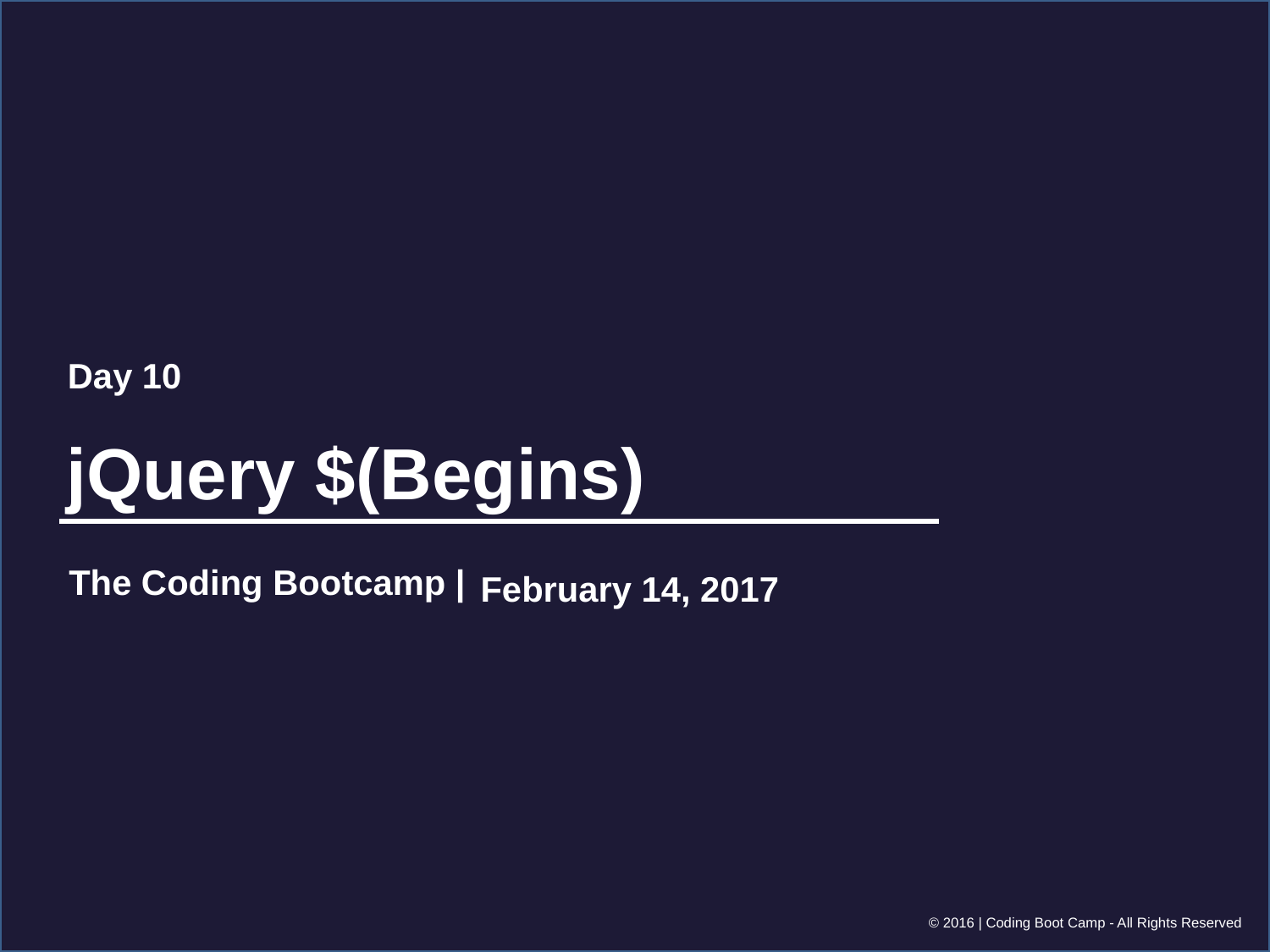

Day 10
jQuery $(Begins)
February 14, 2017